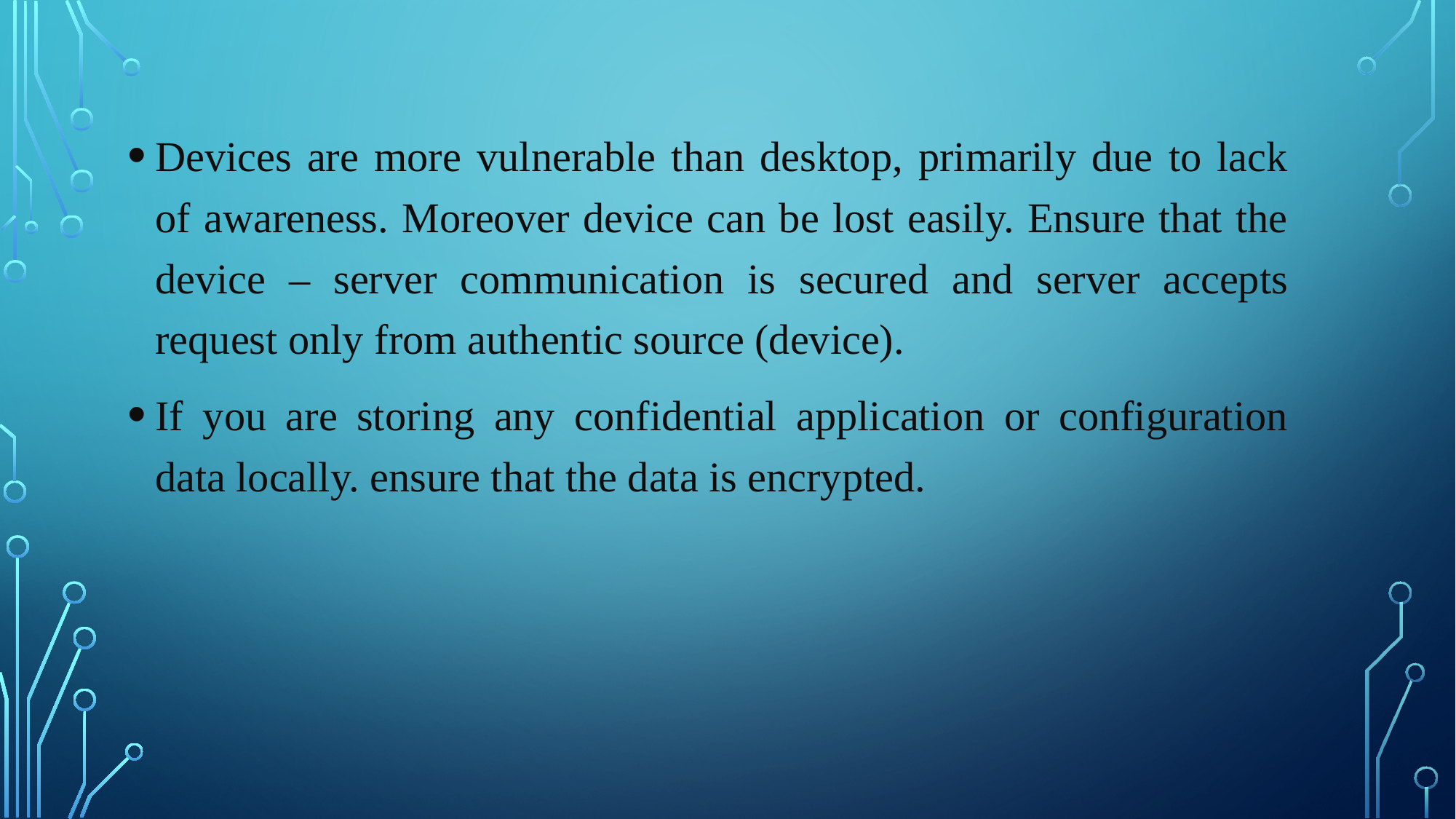

Devices are more vulnerable than desktop, primarily due to lack of awareness. Moreover device can be lost easily. Ensure that the device – server communication is secured and server accepts request only from authentic source (device).
If you are storing any confidential application or configuration data locally. ensure that the data is encrypted.